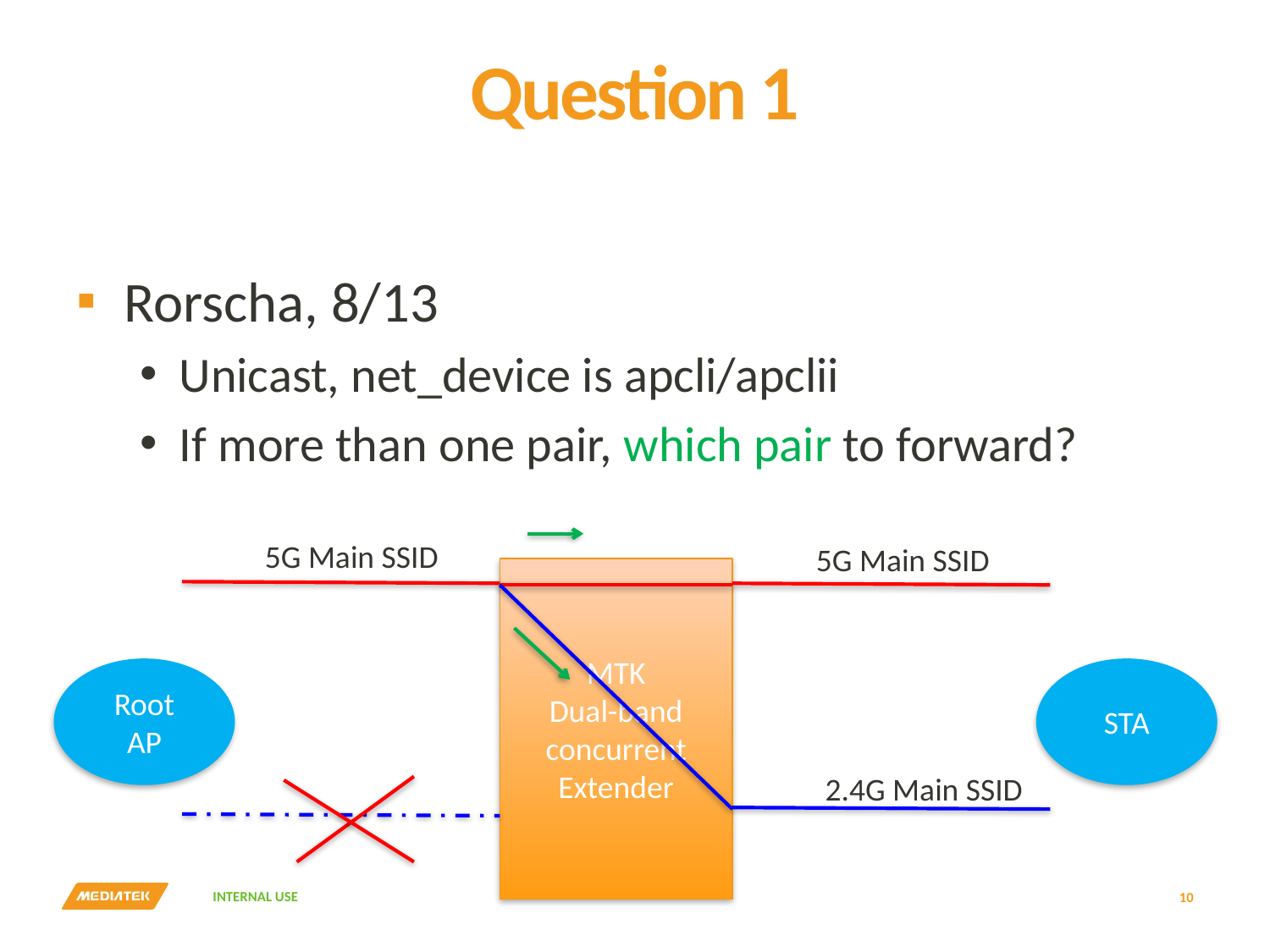

# Question 1
Rorscha, 8/13
Unicast, net_device is apcli/apclii
If more than one pair, which pair to forward?
5G Main SSID
5G Main SSID
MTK
Dual-band concurrent Extender
Root
AP
STA
2.4G Main SSID
10